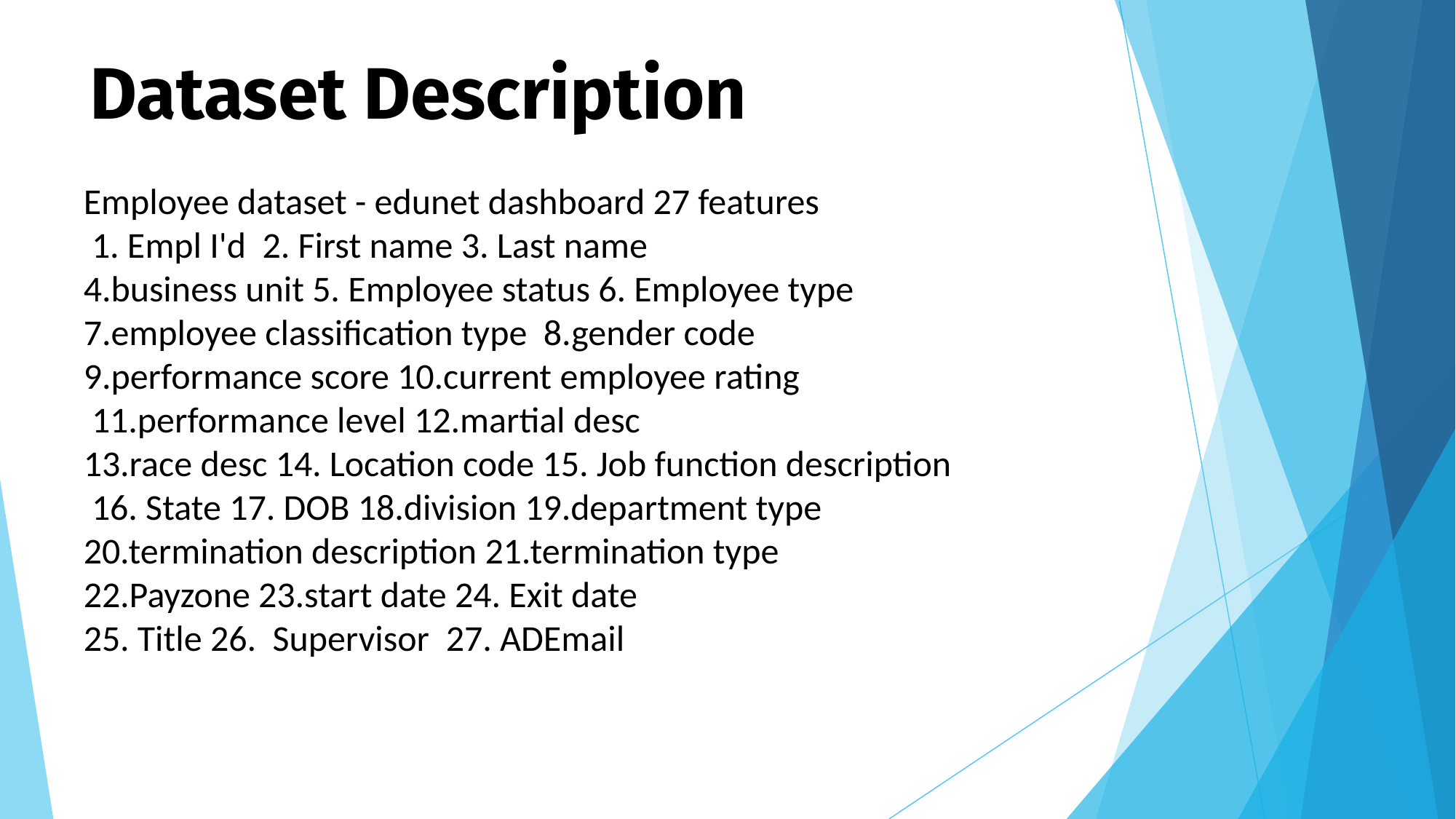

# Dataset Description
Employee dataset - edunet dashboard 27 features
 1. Empl I'd  2. First name 3. Last name
4.business unit 5. Employee status 6. Employee type
7.employee classification type  8.gender code
9.performance score 10.current employee rating
 11.performance level 12.martial desc
13.race desc 14. Location code 15. Job function description
 16. State 17. DOB 18.division 19.department type
20.termination description 21.termination type
22.Payzone 23.start date 24. Exit date
25. Title 26.  Supervisor  27. ADEmail